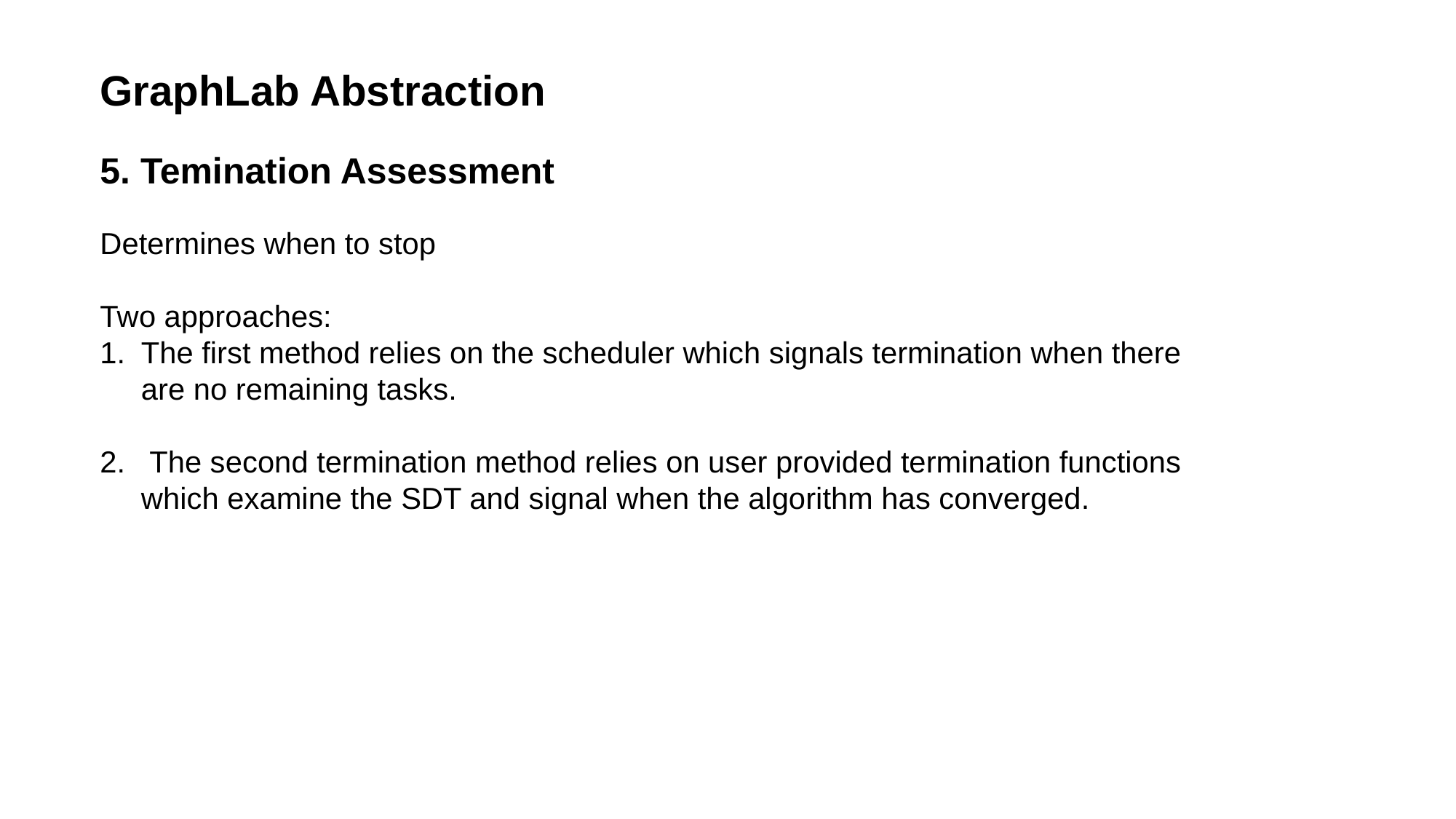

GraphLab Abstraction

5. Temination Assessment

Determines when to stop

Two approaches:
The first method relies on the scheduler which signals termination when there are no remaining tasks.

 The second termination method relies on user provided termination functions which examine the SDT and signal when the algorithm has converged.